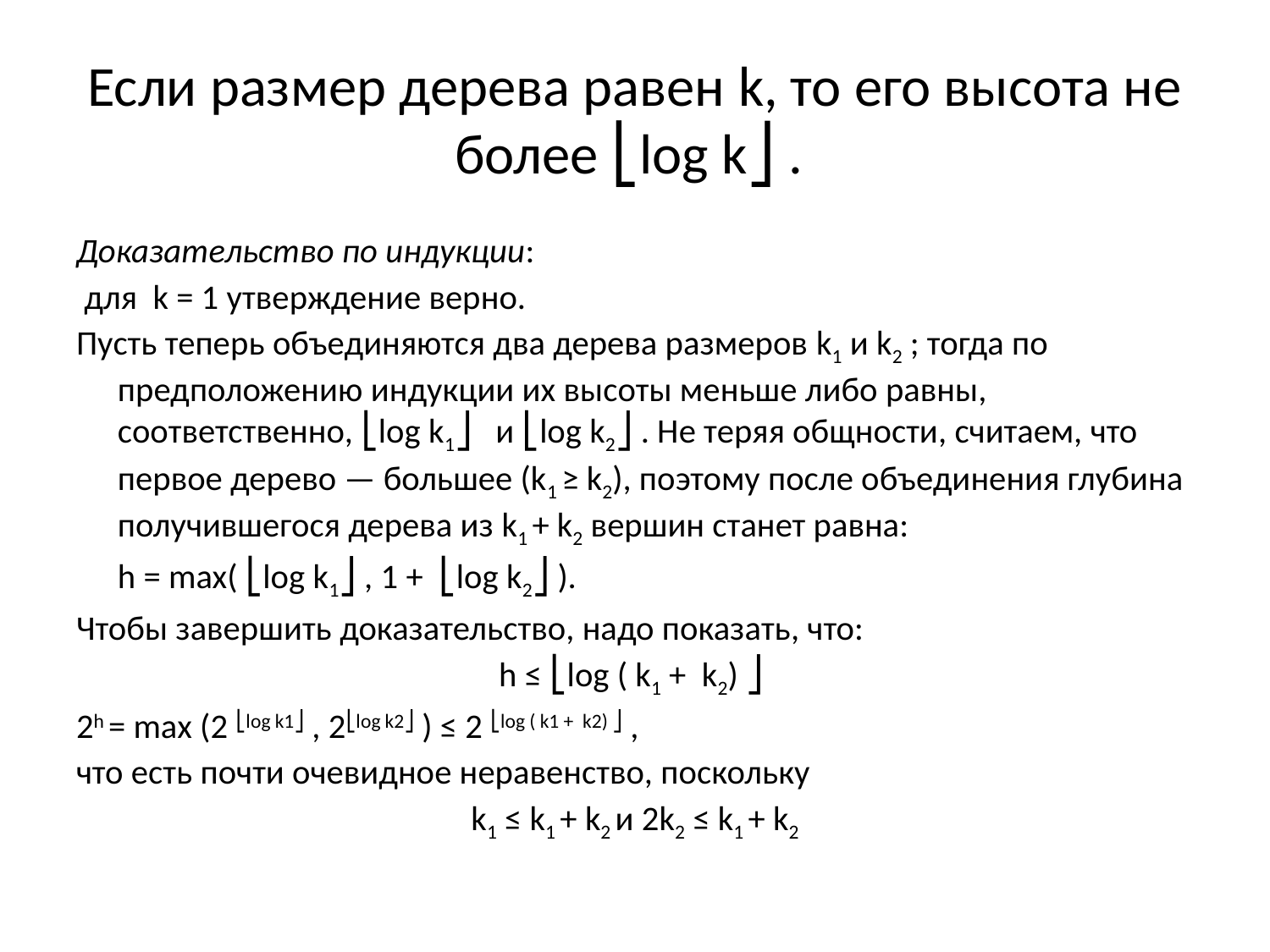

# Если размер дерева равен k, то его высота не более ⎣log k⎦ .
Доказательство по индукции:
 для  k = 1 утверждение верно.
Пусть теперь объединяются два дерева размеров k1 и k2 ; тогда по предположению индукции их высоты меньше либо равны, соответственно, ⎣log k1⎦   и ⎣log k2⎦ . Не теряя общности, считаем, что первое дерево — большее (k1 ≥ k2), поэтому после объединения глубина получившегося дерева из k1 + k2 вершин станет равна:
	h = max( ⎣log k1⎦ , 1 +  ⎣log k2⎦ ).
Чтобы завершить доказательство, надо показать, что:
h ≤ ⎣log ( k1 +  k2) ⎦
2h = max (2 ⎣log k1⎦ , 2⎣log k2⎦ ) ≤ 2 ⎣log ( k1 +  k2) ⎦ ,
что есть почти очевидное неравенство, поскольку
k1 ≤ k1 + k2 и 2k2 ≤ k1 + k2